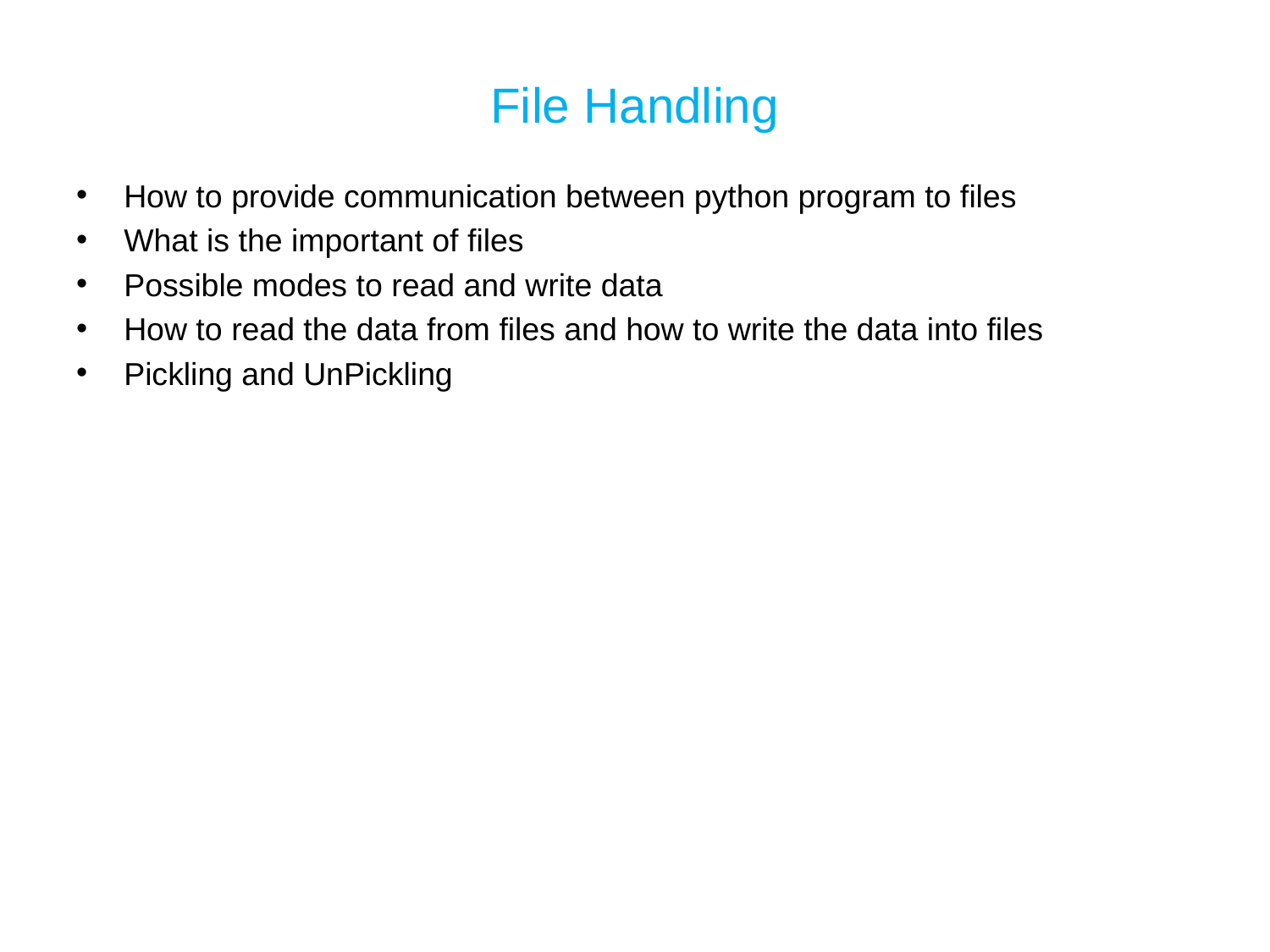

# File Handling
How to provide communication between python program to files
What is the important of files
Possible modes to read and write data
How to read the data from files and how to write the data into files
Pickling and UnPickling